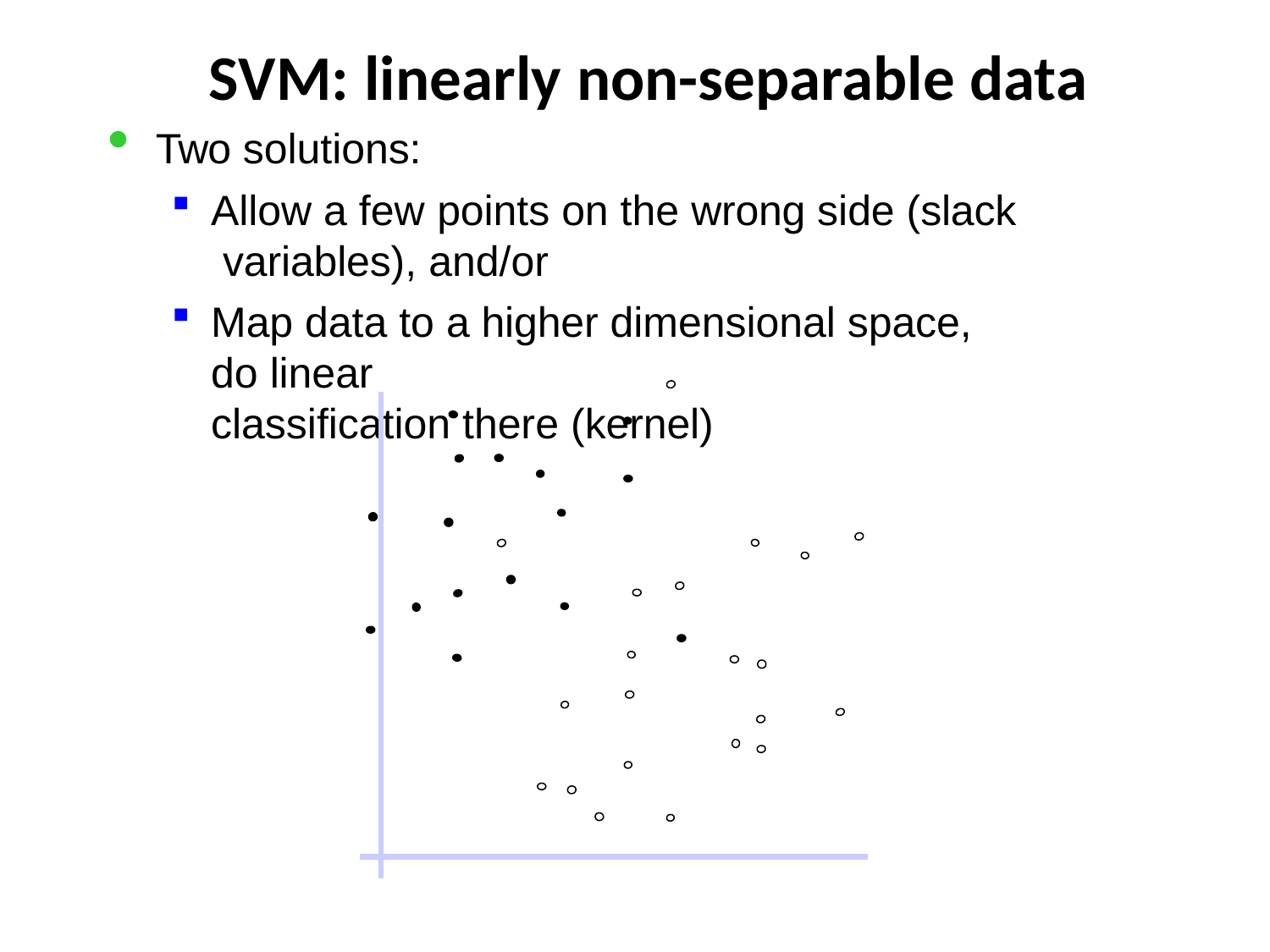

# SVM: linearly non-separable data
Two solutions:
Allow a few points on the wrong side (slack  variables), and/or
Map data to a higher dimensional space, do linear
classification there (kernel)